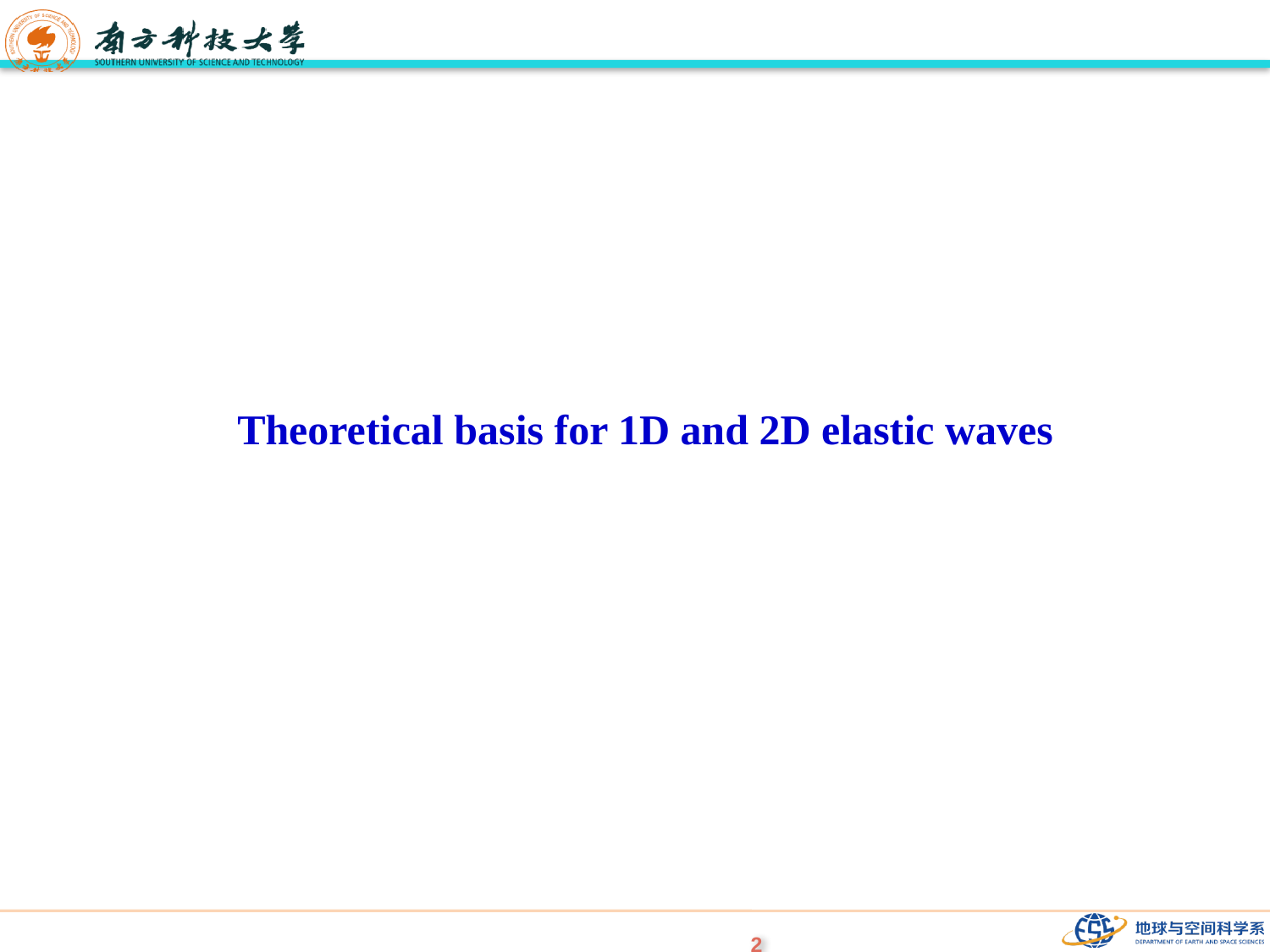

Theoretical basis for 1D and 2D elastic waves